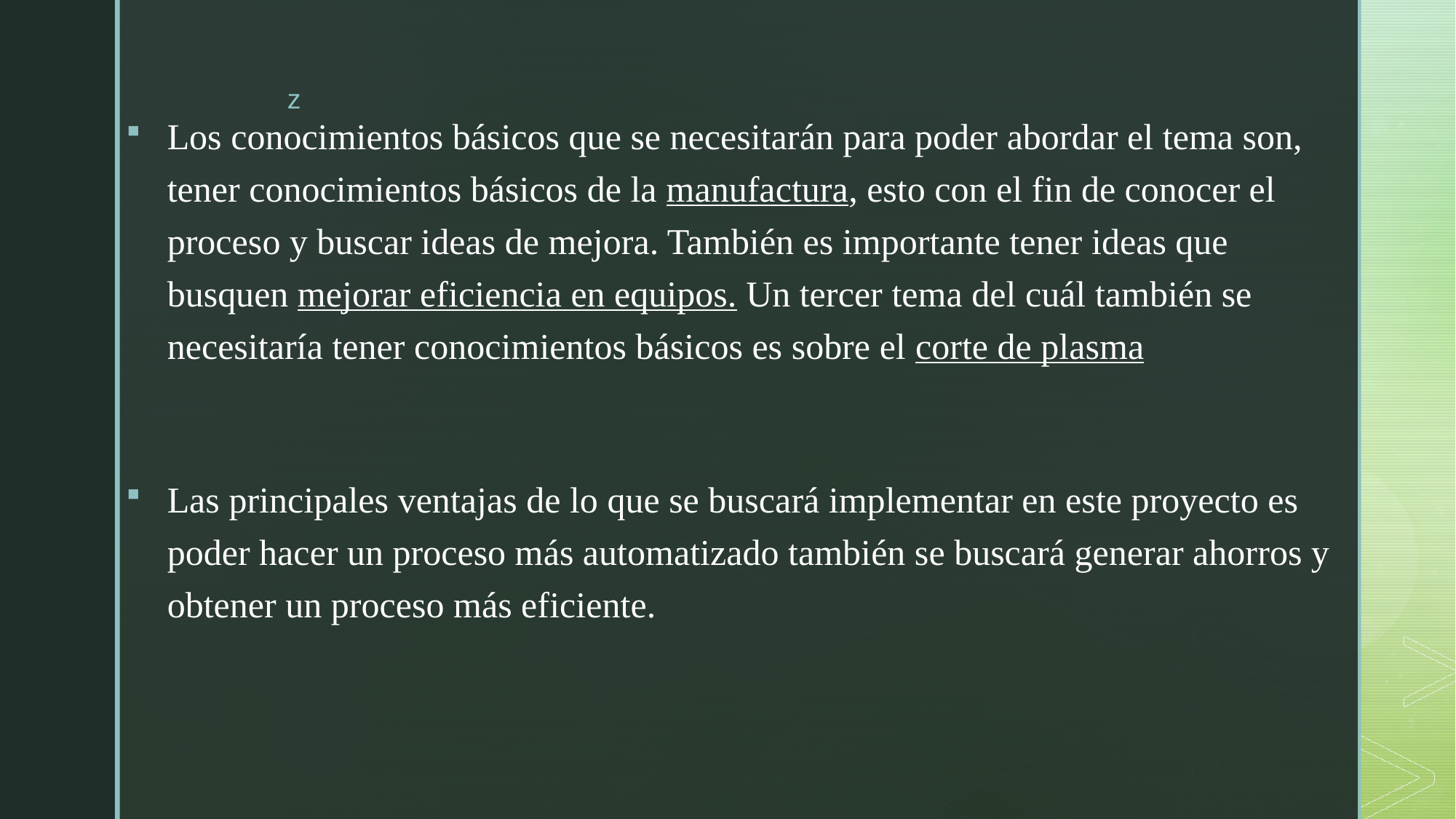

Los conocimientos básicos que se necesitarán para poder abordar el tema son, tener conocimientos básicos de la manufactura, esto con el fin de conocer el proceso y buscar ideas de mejora. También es importante tener ideas que busquen mejorar eficiencia en equipos. Un tercer tema del cuál también se necesitaría tener conocimientos básicos es sobre el corte de plasma

Las principales ventajas de lo que se buscará implementar en este proyecto es poder hacer un proceso más automatizado también se buscará generar ahorros y obtener un proceso más eficiente.